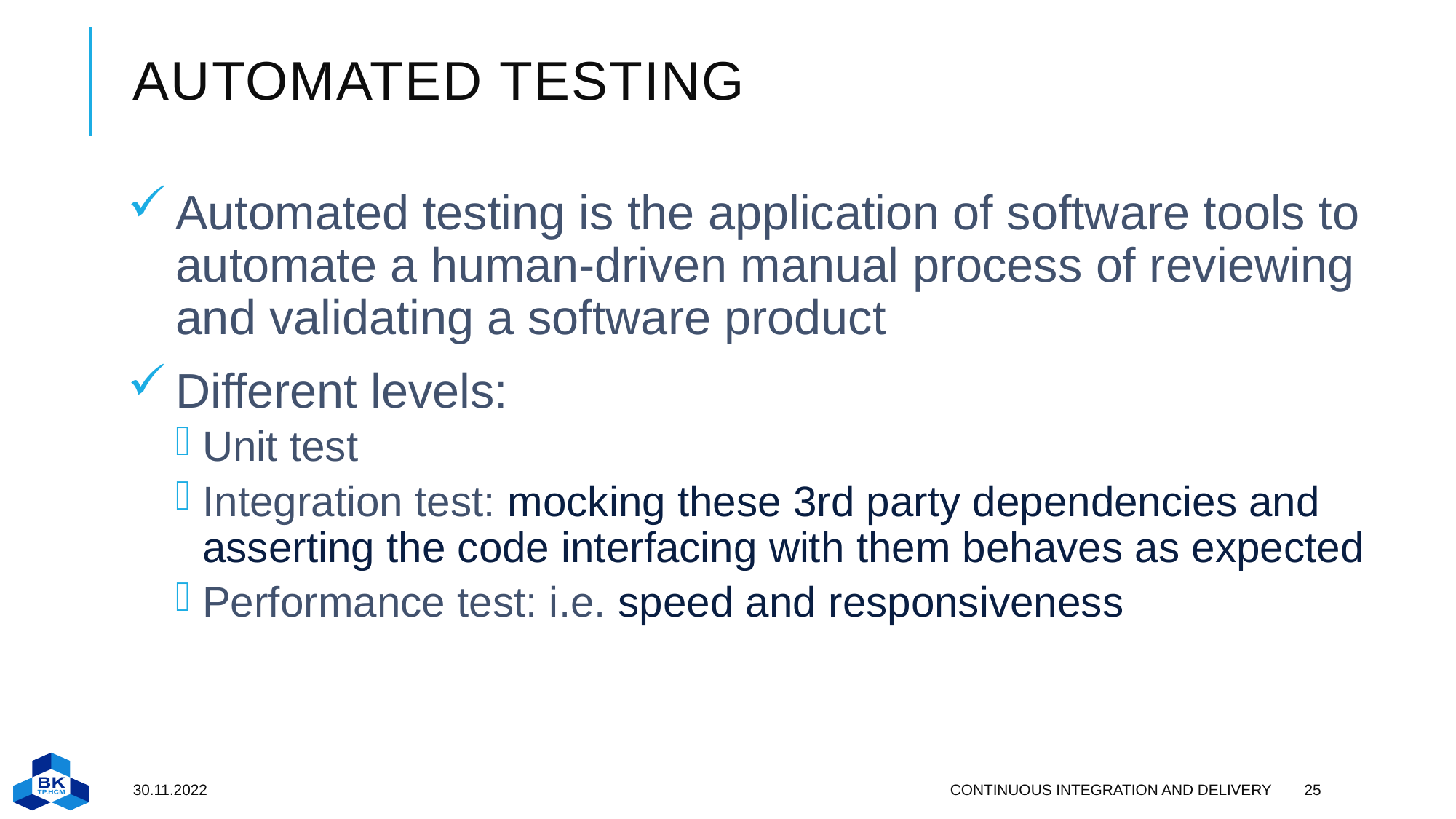

# Automated testing
Automated testing is the application of software tools to automate a human-driven manual process of reviewing and validating a software product
Different levels:
Unit test
Integration test: mocking these 3rd party dependencies and asserting the code interfacing with them behaves as expected
Performance test: i.e. speed and responsiveness
30.11.2022
Continuous Integration and Delivery
25